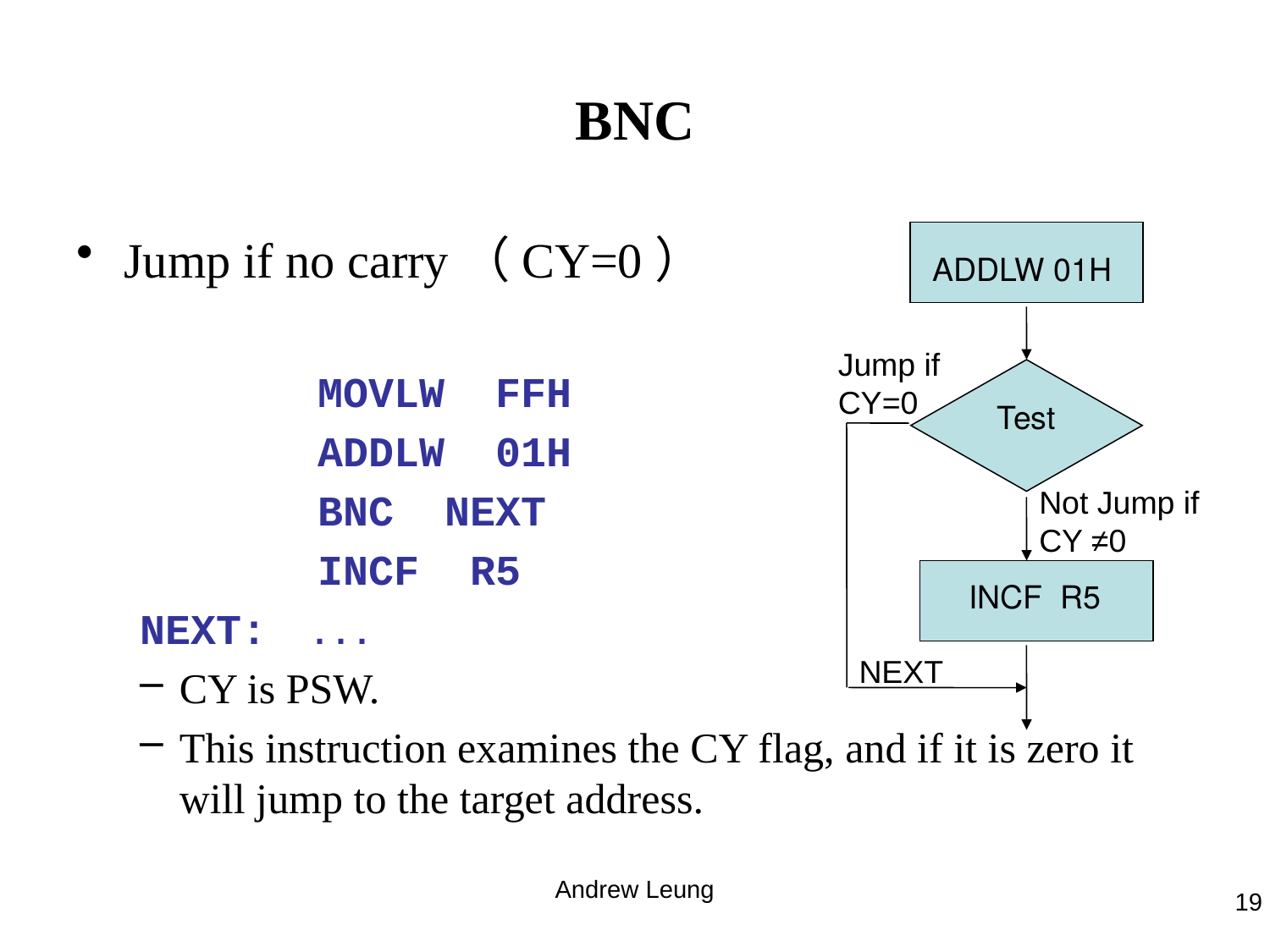

# BNC
Jump if no carry（CY=0）

       MOVLW  FFH
       ADDLW  01H
       BNC  NEXT
       INCF  R5
NEXT:  ...
CY is PSW.
This instruction examines the CY flag, and if it is zero it will jump to the target address.

ADDLW 01H

Jump if CY=0

Test

Not Jump if CY ≠0

    INCF  R5
NEXT

Andrew Leung
19